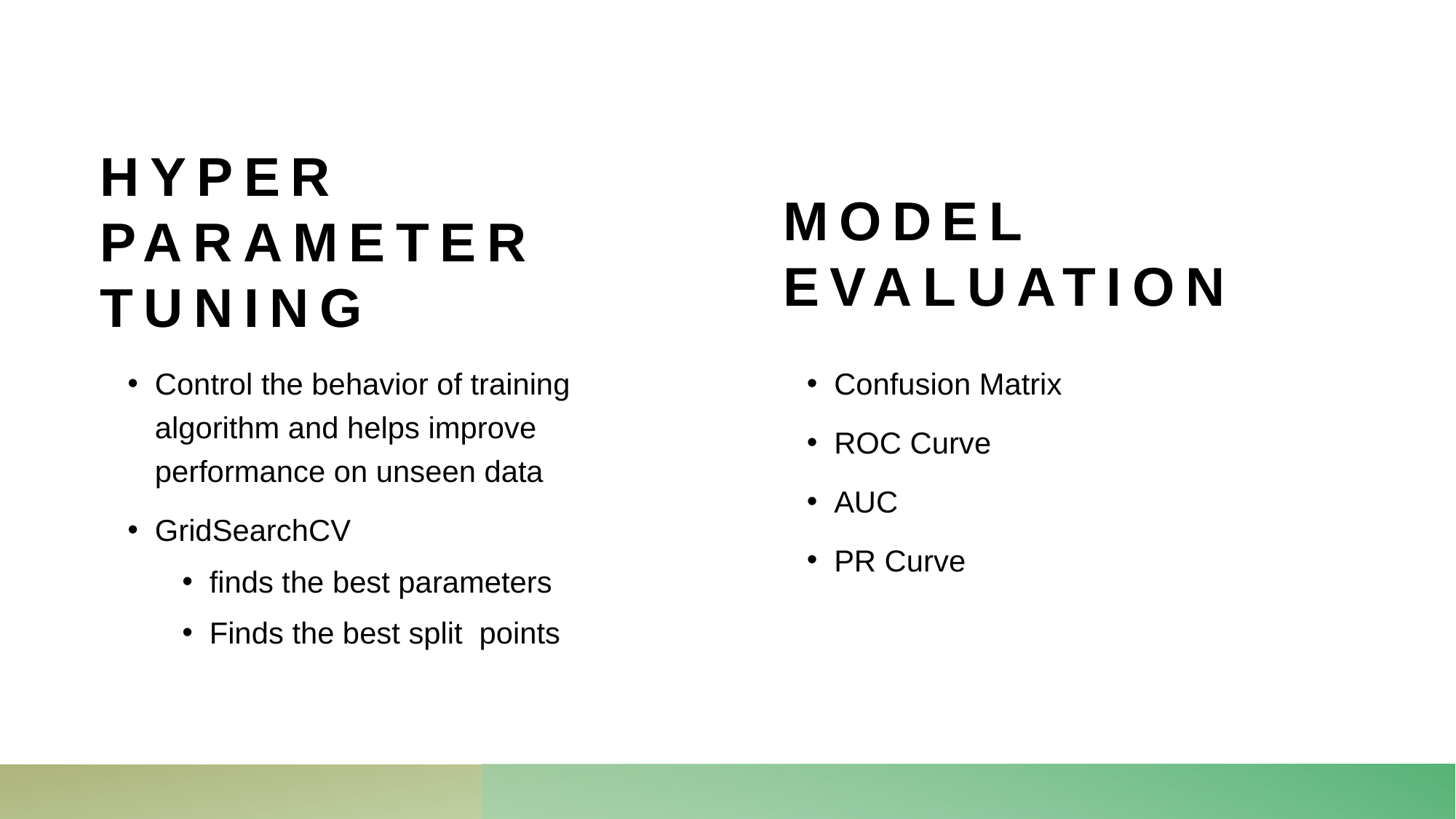

Hyper Parameter Tuning
# MODEL EVALUATION
Control the behavior of training algorithm and helps improve performance on unseen data
GridSearchCV
finds the best parameters
Finds the best split  points
Confusion Matrix
ROC Curve
AUC
PR Curve